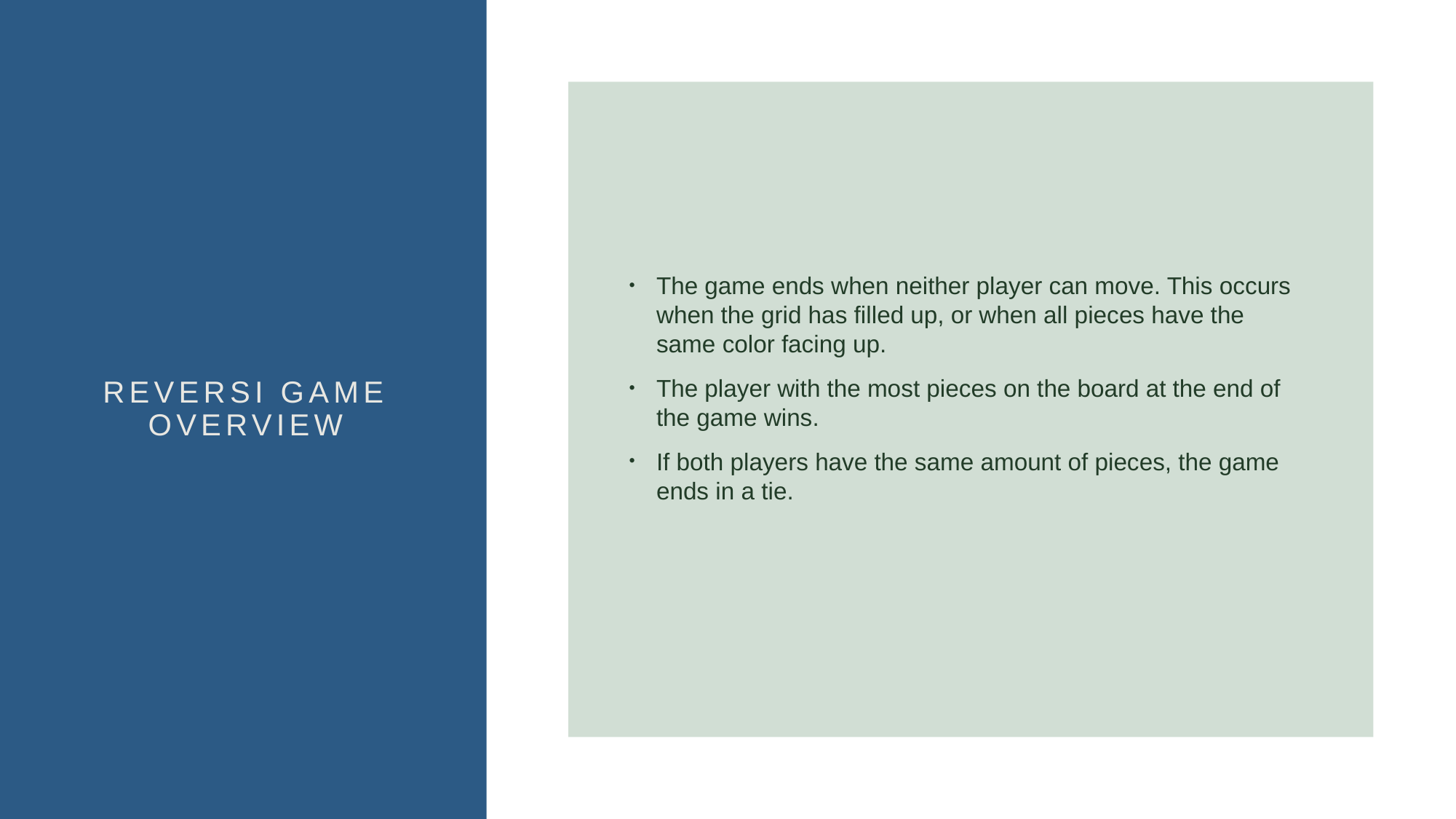

The game ends when neither player can move. This occurs when the grid has filled up, or when all pieces have the same color facing up.
The player with the most pieces on the board at the end of the game wins.
If both players have the same amount of pieces, the game ends in a tie.

# Reversi game Overview